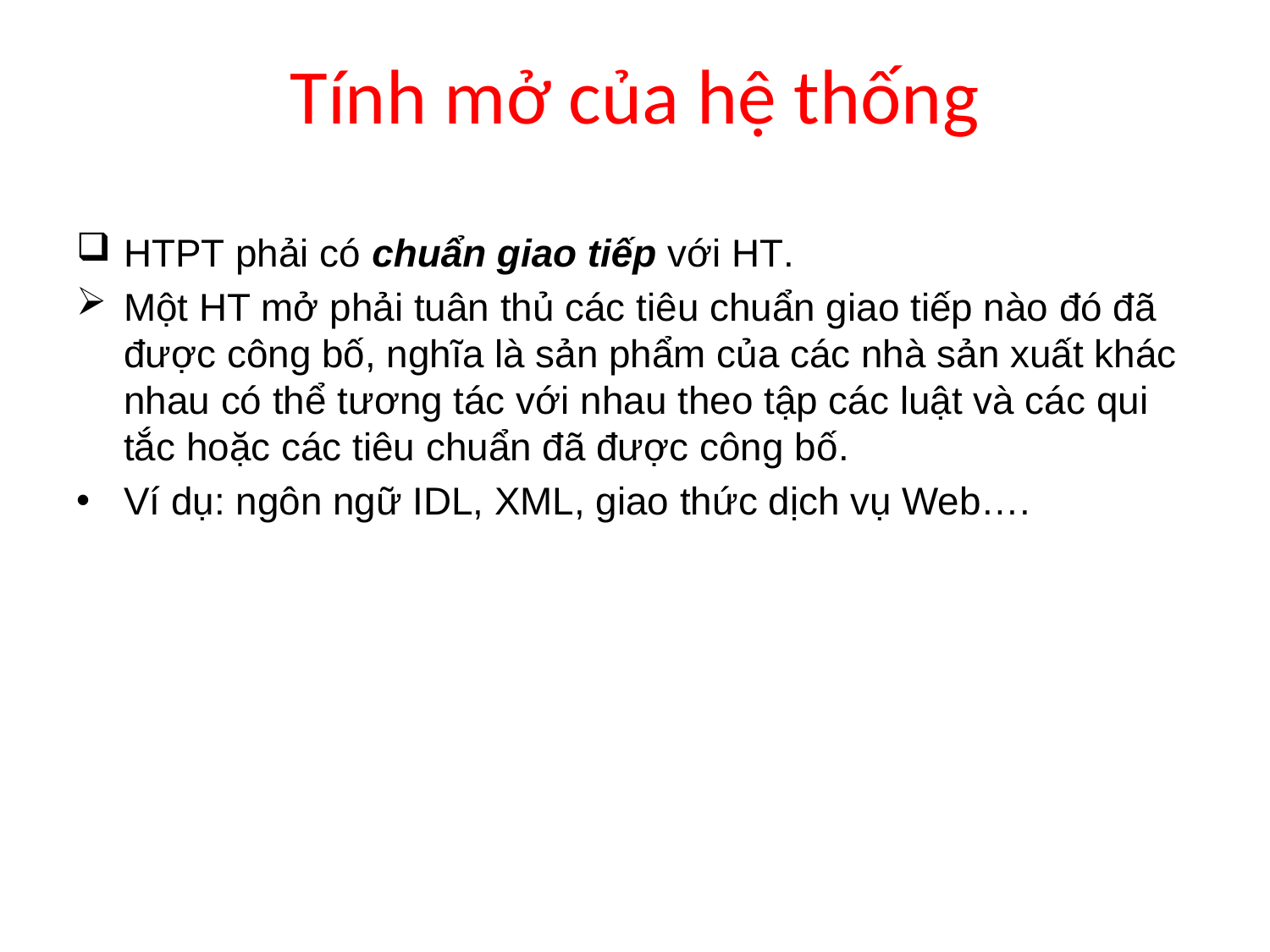

# Tính mở của hệ thống
HTPT phải có chuẩn giao tiếp với HT.
Một HT mở phải tuân thủ các tiêu chuẩn giao tiếp nào đó đã được công bố, nghĩa là sản phẩm của các nhà sản xuất khác nhau có thể tương tác với nhau theo tập các luật và các qui tắc hoặc các tiêu chuẩn đã được công bố.
Ví dụ: ngôn ngữ IDL, XML, giao thức dịch vụ Web….